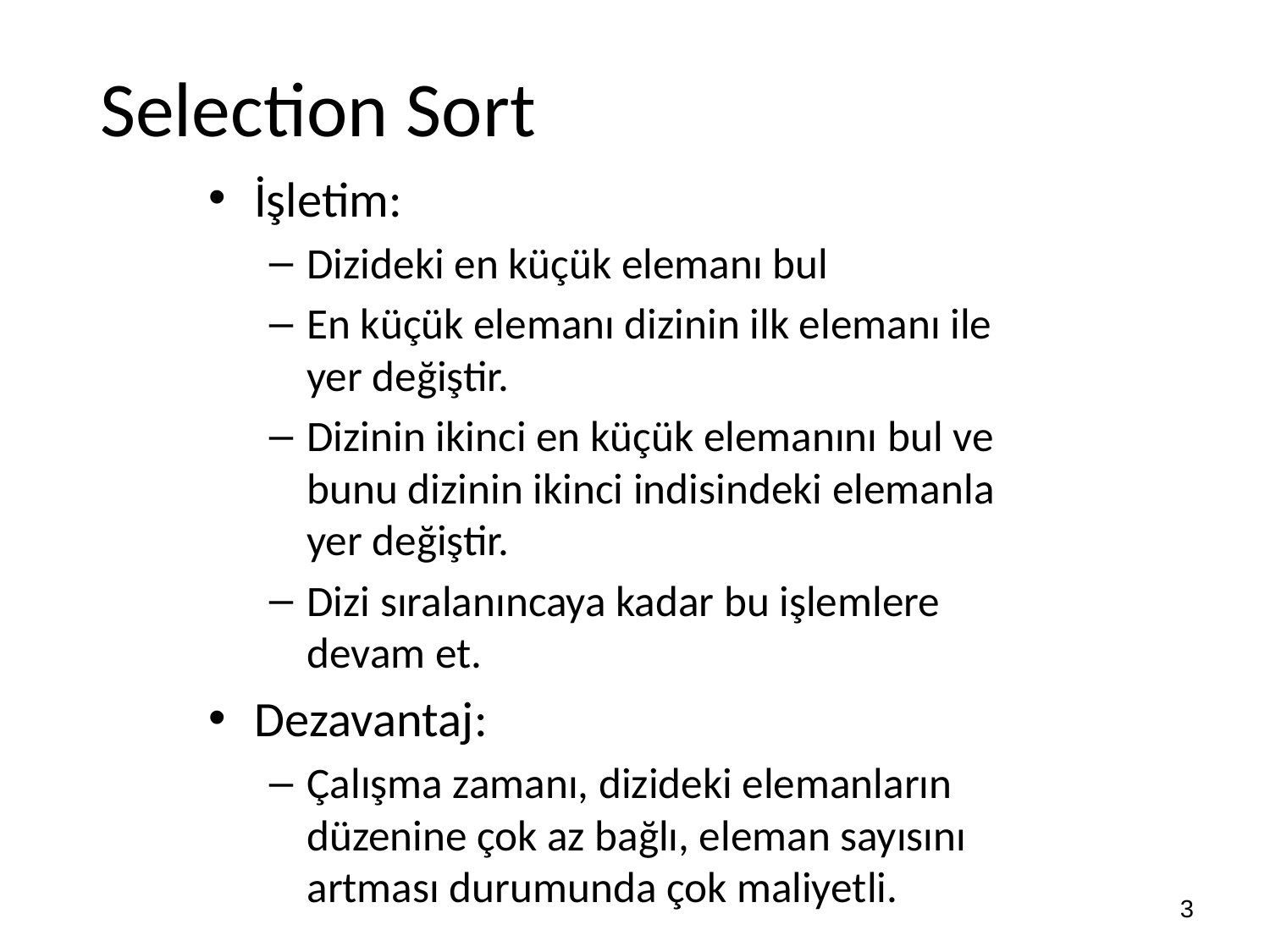

# Selection Sort
İşletim:
Dizideki en küçük elemanı bul
En küçük elemanı dizinin ilk elemanı ile yer değiştir.
Dizinin ikinci en küçük elemanını bul ve bunu dizinin ikinci indisindeki elemanla yer değiştir.
Dizi sıralanıncaya kadar bu işlemlere devam et.
Dezavantaj:
Çalışma zamanı, dizideki elemanların düzenine çok az bağlı, eleman sayısını artması durumunda çok maliyetli.
3